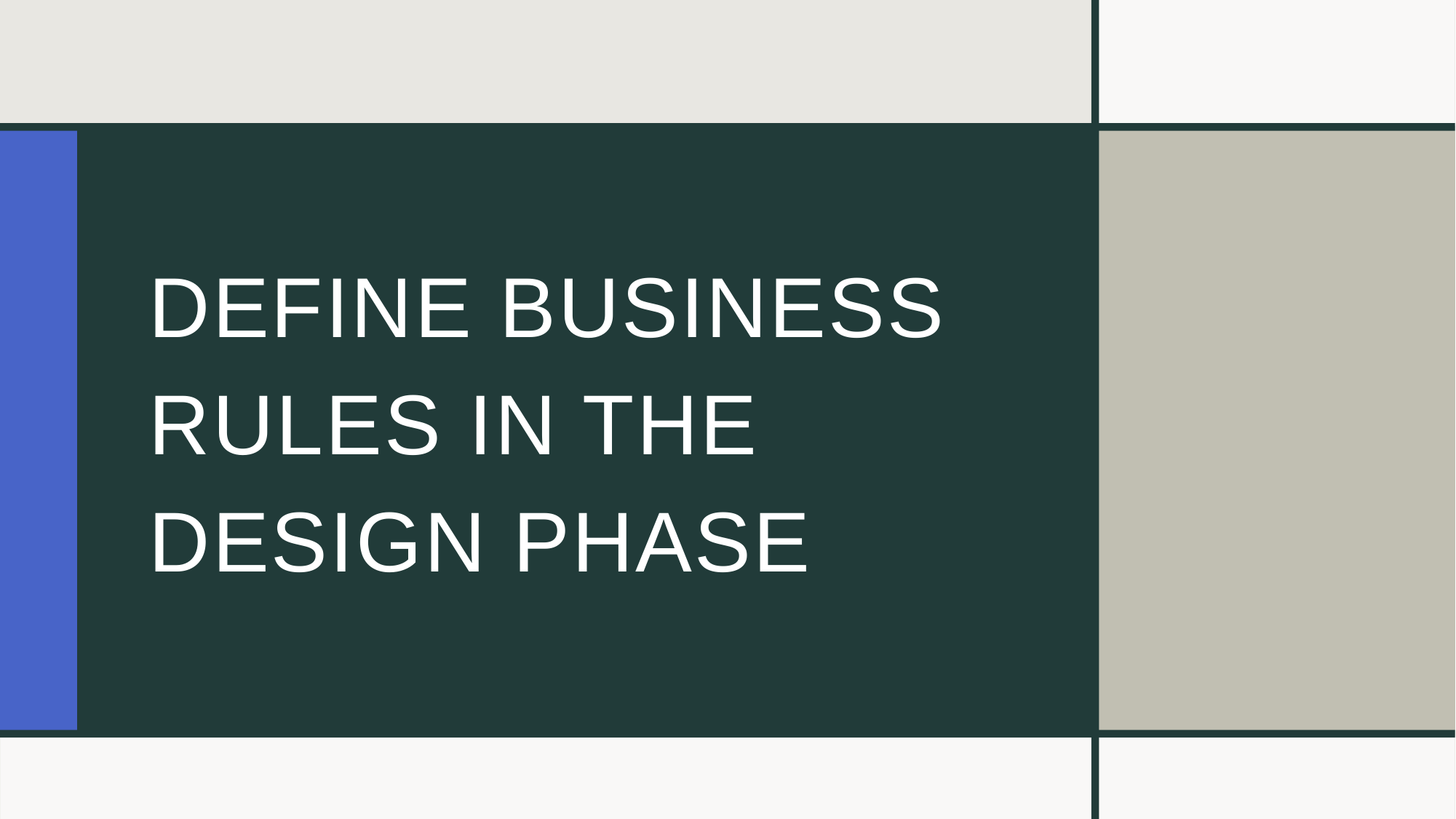

# Define business rules in the design phase